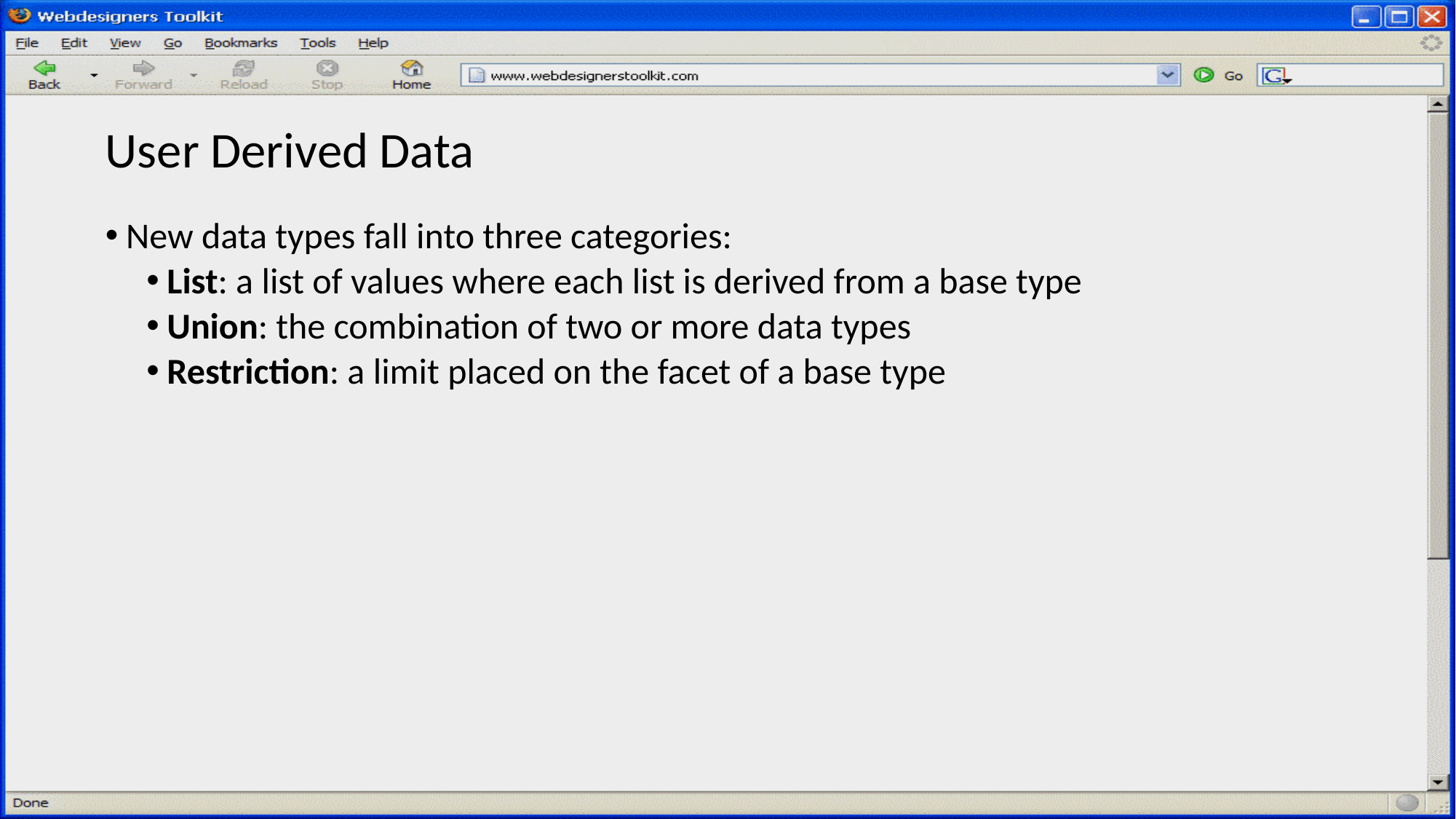

# User Derived Data
New data types fall into three categories:
List: a list of values where each list is derived from a base type
Union: the combination of two or more data types
Restriction: a limit placed on the facet of a base type